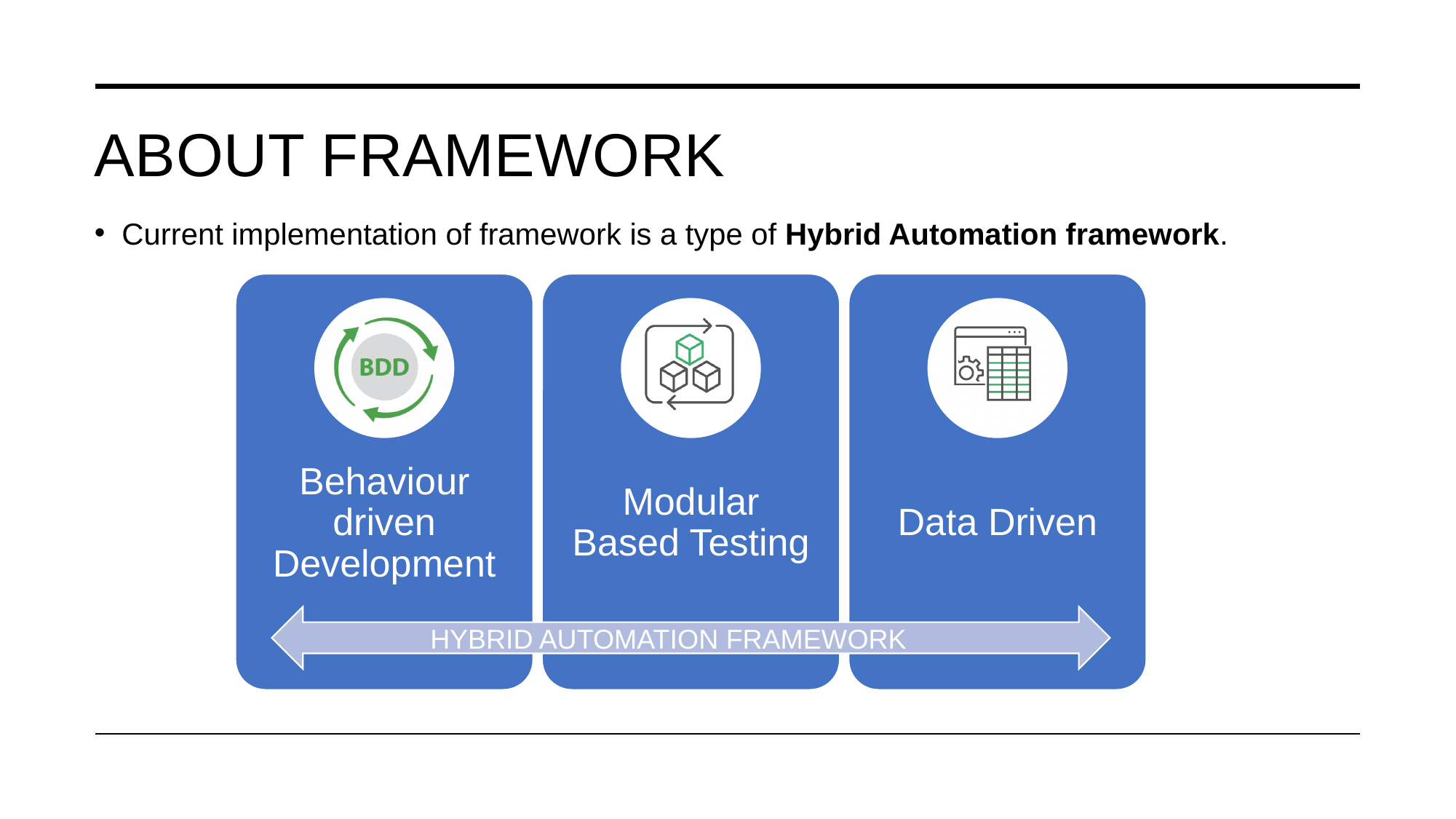

# About Framework
Current implementation of framework is a type of Hybrid Automation framework.
Behaviour driven Development
Modular Based Testing
Data Driven
HYBRID AUTOMATION FRAMEWORK